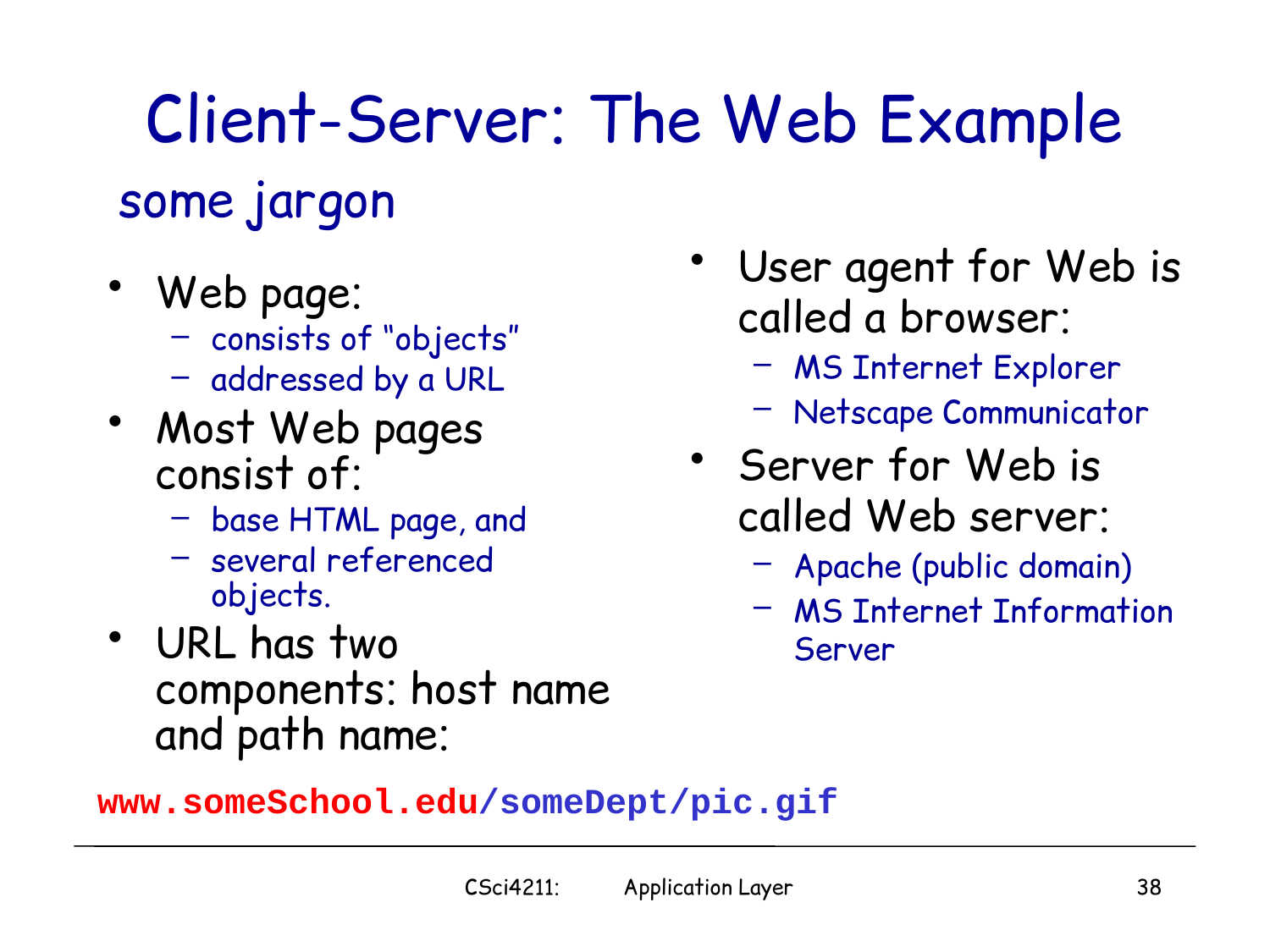

# Client-Server: The Web Example
some jargon
User agent for Web is called a browser:
MS Internet Explorer
Netscape Communicator
Server for Web is called Web server:
Apache (public domain)
MS Internet Information Server

Web page:
consists of “objects”
addressed by a URL
Most Web pages consist of:
base HTML page, and
several referenced objects.
URL has two components: host name and path name:

www.someSchool.edu/someDept/pic.gif
CSci4211:          Application Layer
38